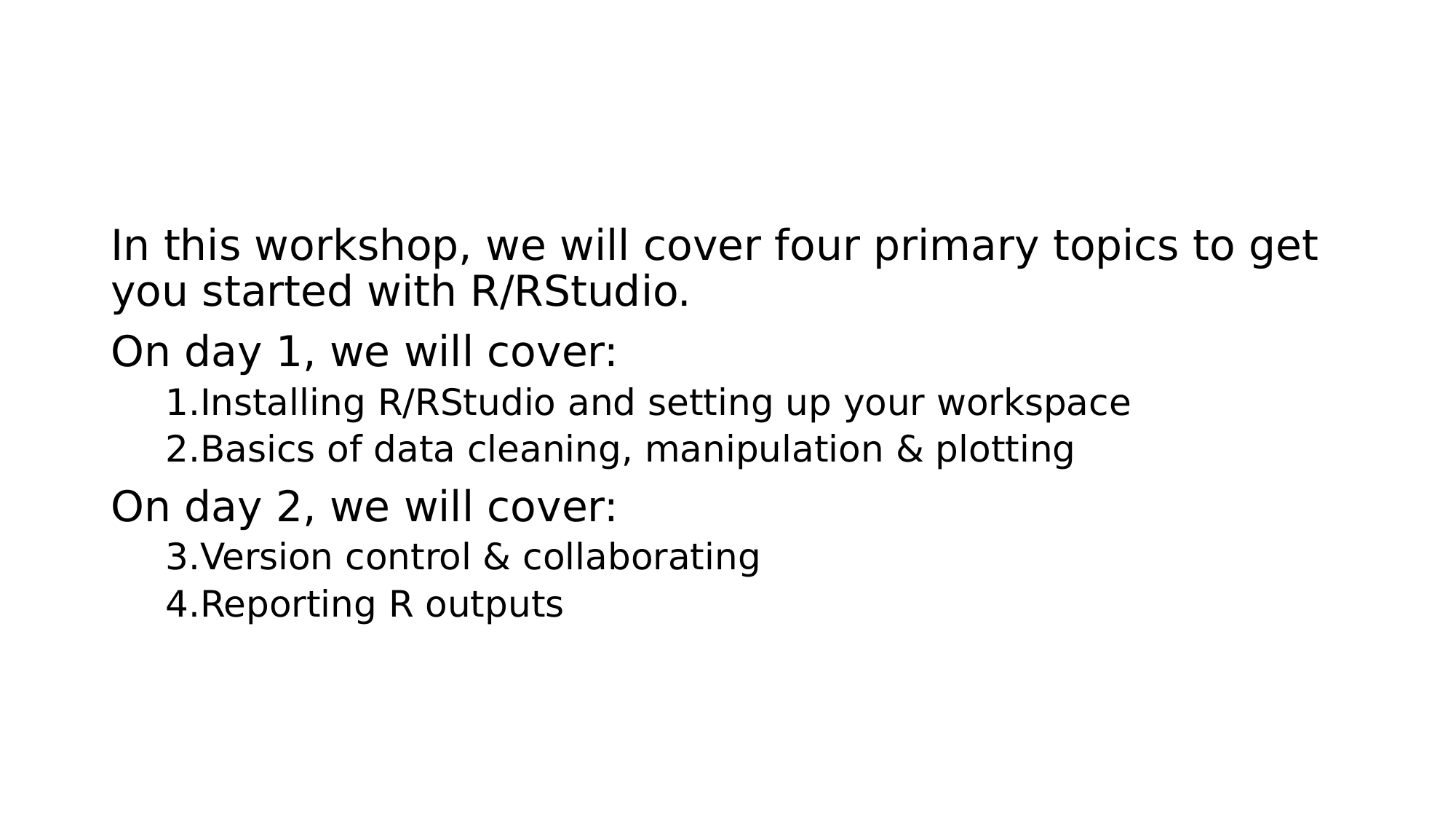

In this workshop, we will cover four primary topics to get you started with R/RStudio.
On day 1, we will cover:
Installing R/RStudio and setting up your workspace
Basics of data cleaning, manipulation & plotting
On day 2, we will cover:
Version control & collaborating
Reporting R outputs